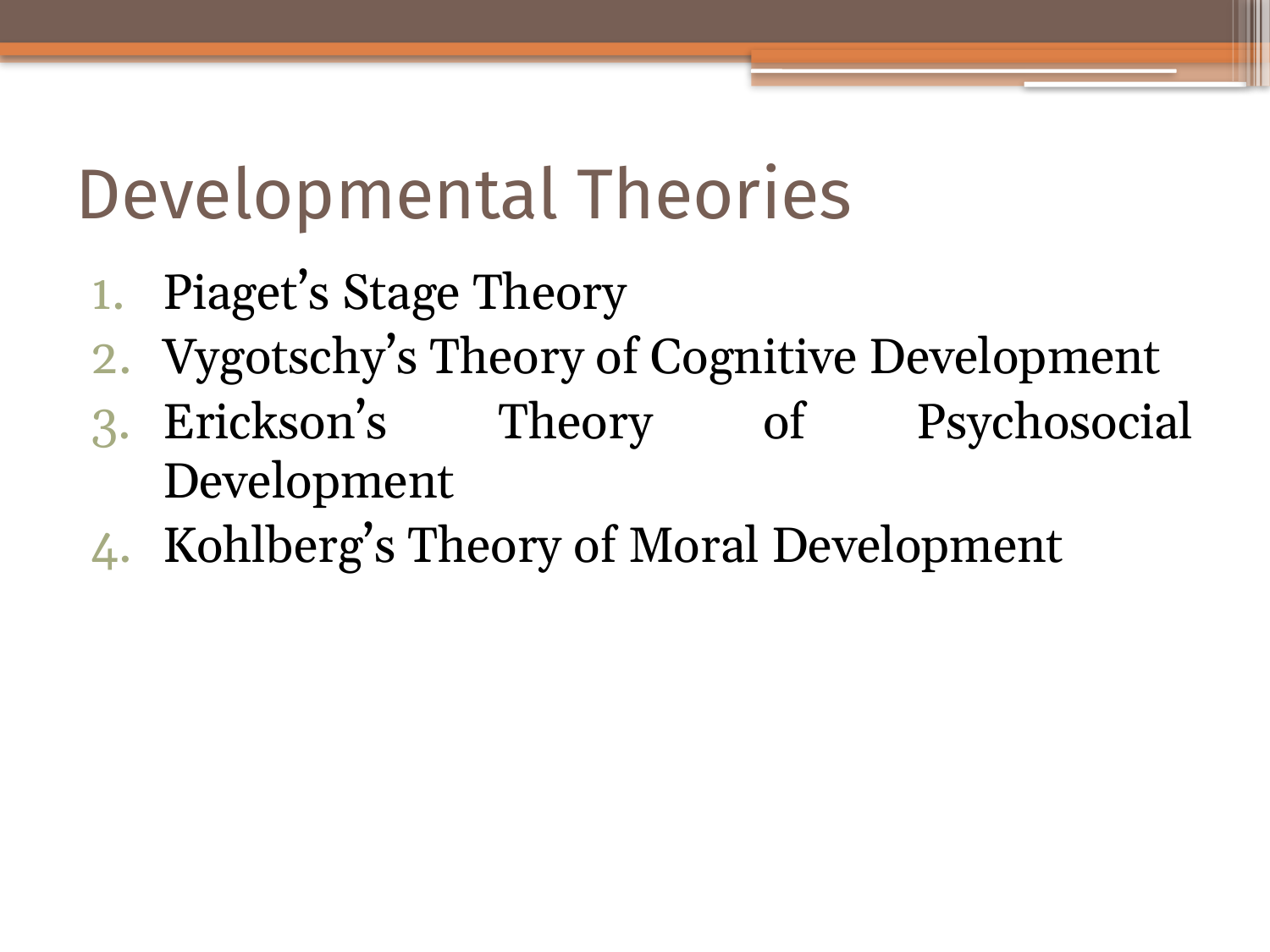

# Developmental Theories
Piaget’s Stage Theory
Vygotschy’s Theory of Cognitive Development
Erickson’s Theory of Psychosocial Development
Kohlberg’s Theory of Moral Development